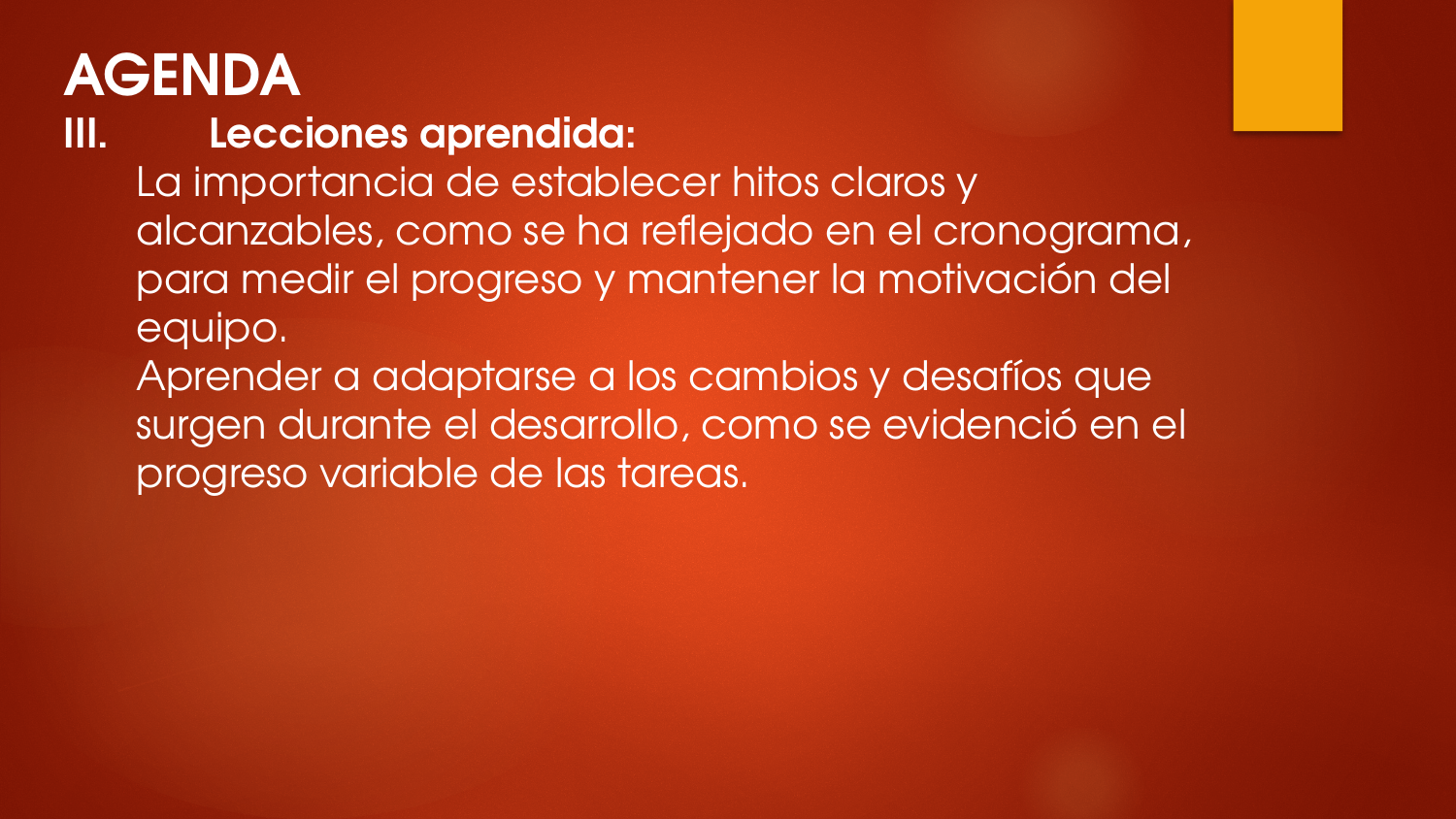

AGENDA
III.	Lecciones aprendida:
La importancia de establecer hitos claros y alcanzables, como se ha reflejado en el cronograma, para medir el progreso y mantener la motivación del equipo.
Aprender a adaptarse a los cambios y desafíos que surgen durante el desarrollo, como se evidenció en el progreso variable de las tareas.